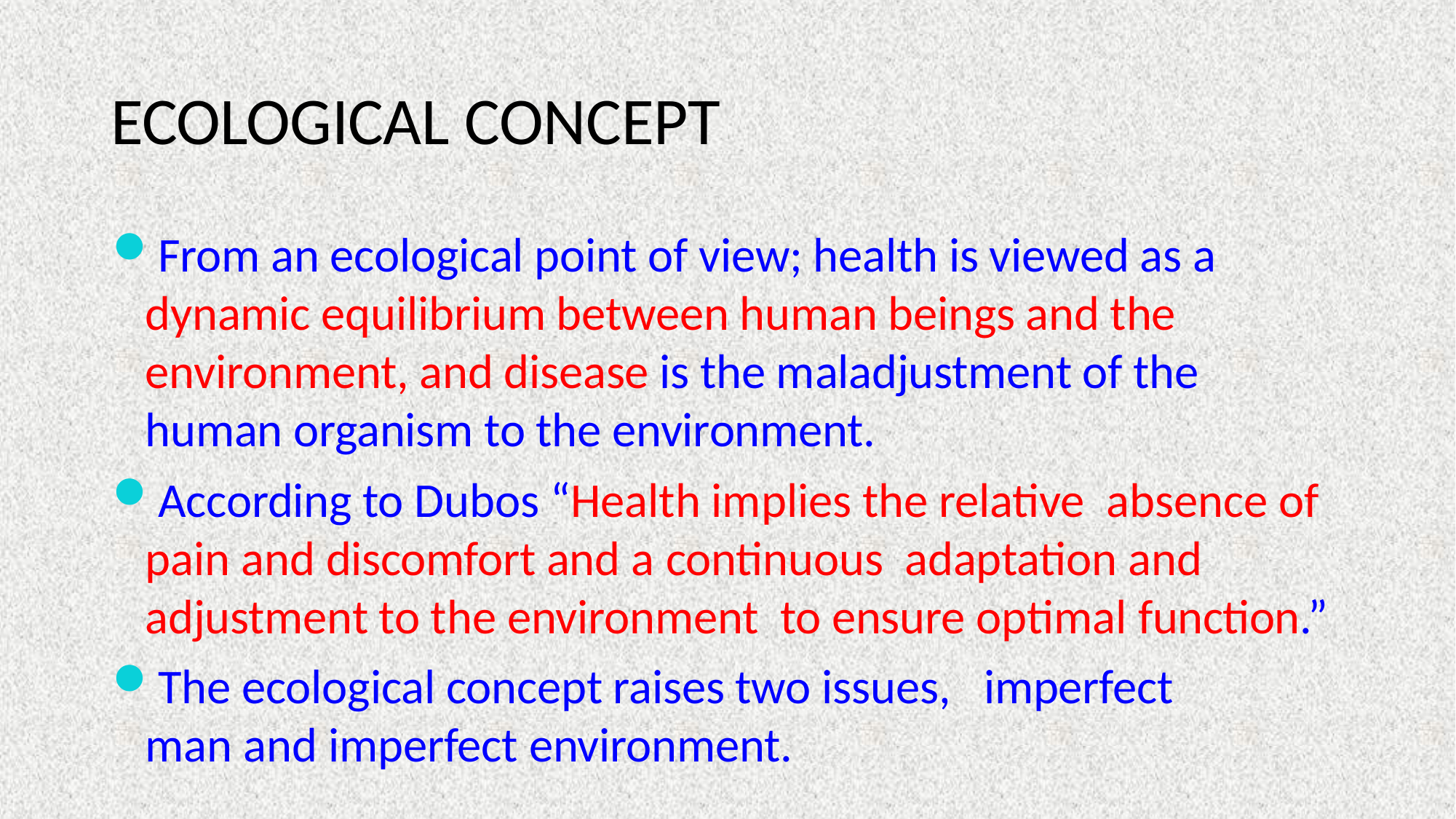

# ECOLOGICAL CONCEPT
From an ecological point of view; health is viewed as a dynamic equilibrium between human beings and the environment, and disease is the maladjustment of the human organism to the environment.
According to Dubos “Health implies the relative  absence of pain and discomfort and a continuous  adaptation and adjustment to the environment  to ensure optimal function.”
The ecological concept raises two issues,   imperfect man and imperfect environment.